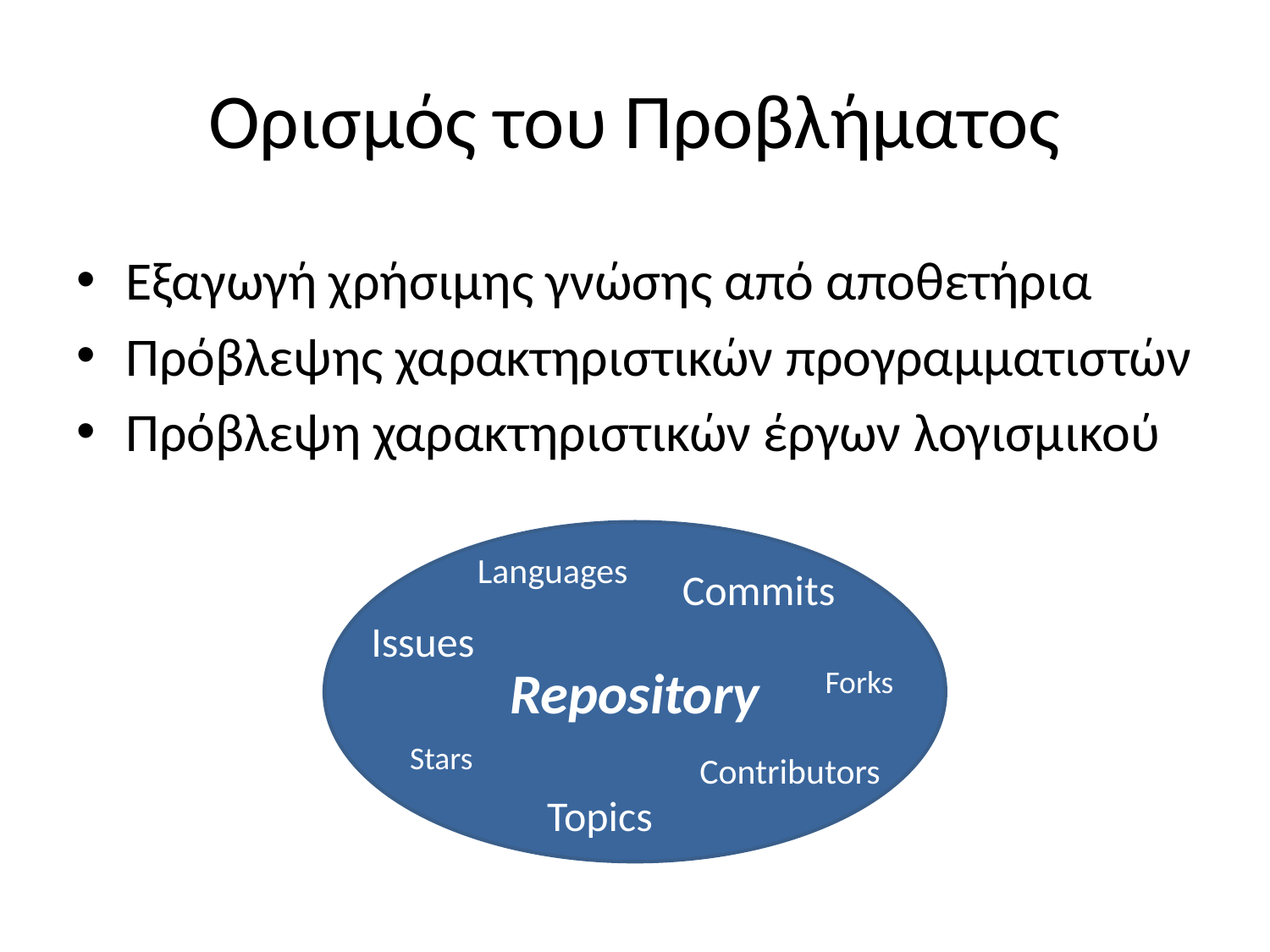

# Ορισμός του Προβλήματος
Εξαγωγή χρήσιμης γνώσης από αποθετήρια
Πρόβλεψης χαρακτηριστικών προγραμματιστών
Πρόβλεψη χαρακτηριστικών έργων λογισμικού

Languages
Commits
Issues
Repository
Forks
Stars
Contributors
Topics